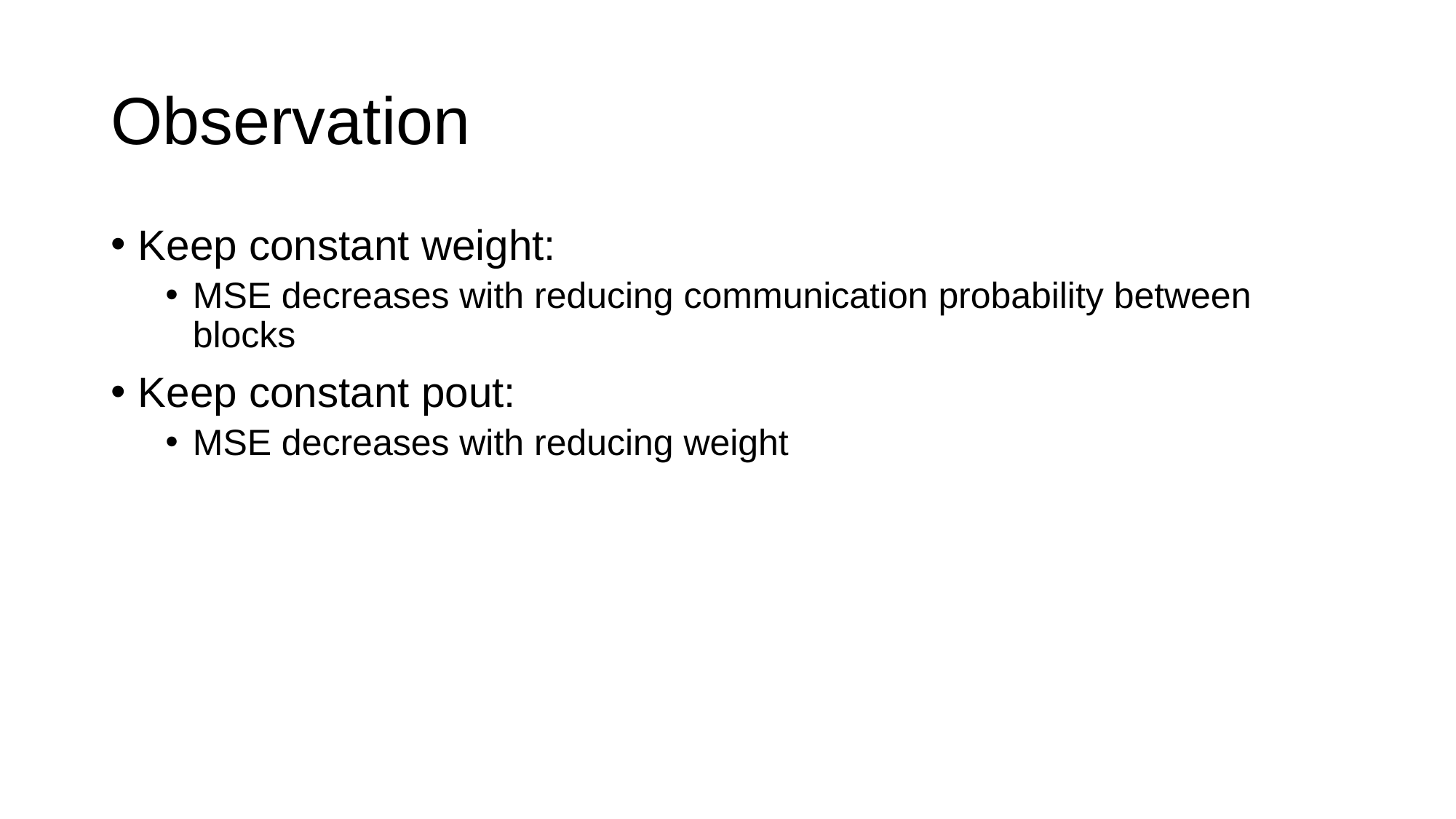

# Observation
Keep constant weight:
MSE decreases with reducing communication probability between blocks
Keep constant pout:
MSE decreases with reducing weight